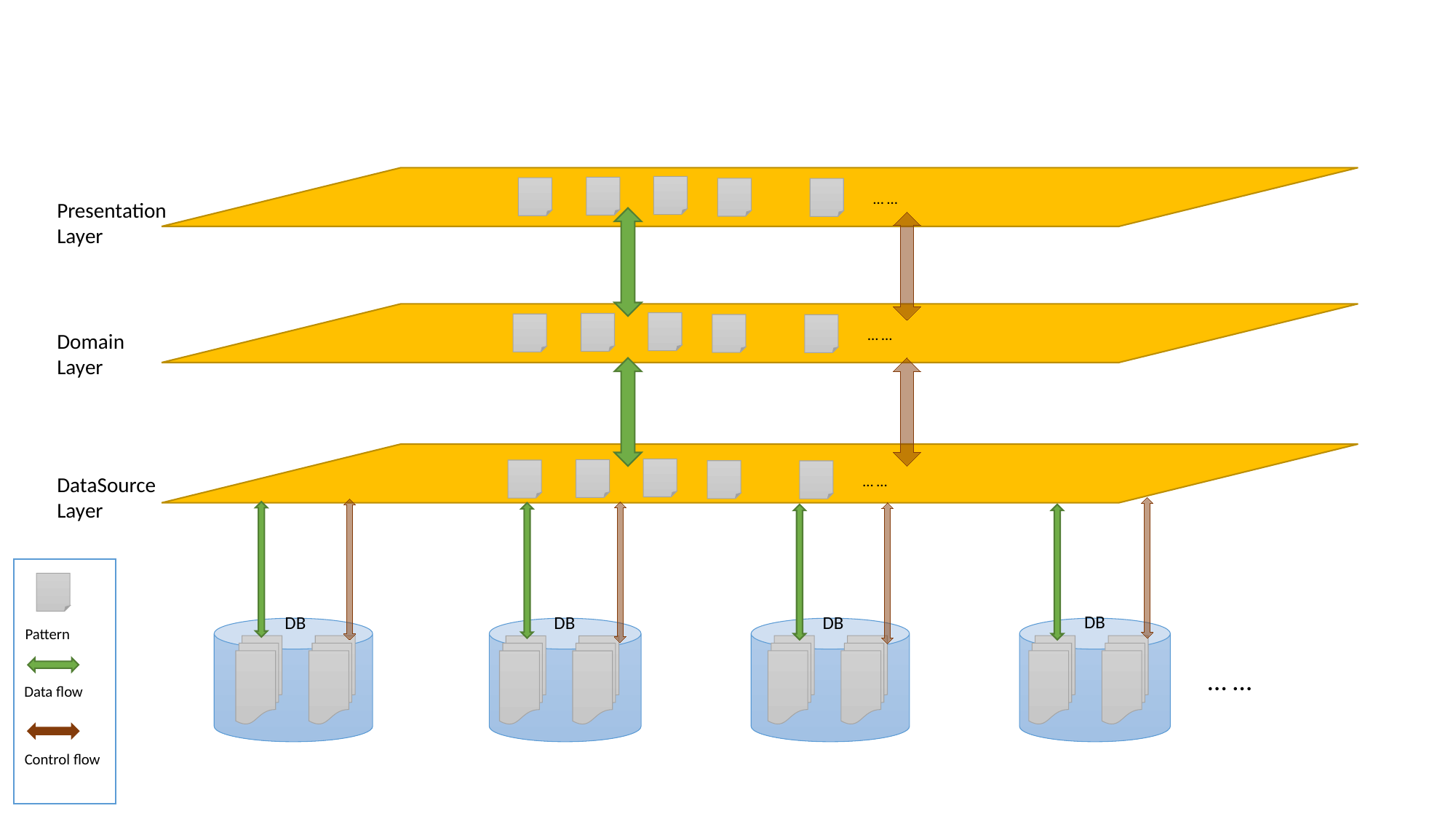

… …
Presentation Layer

… …
Domain Layer

… …
DataSource Layer

DB
DB
DB
DB

Pattern

… …
Data flow

Control flow